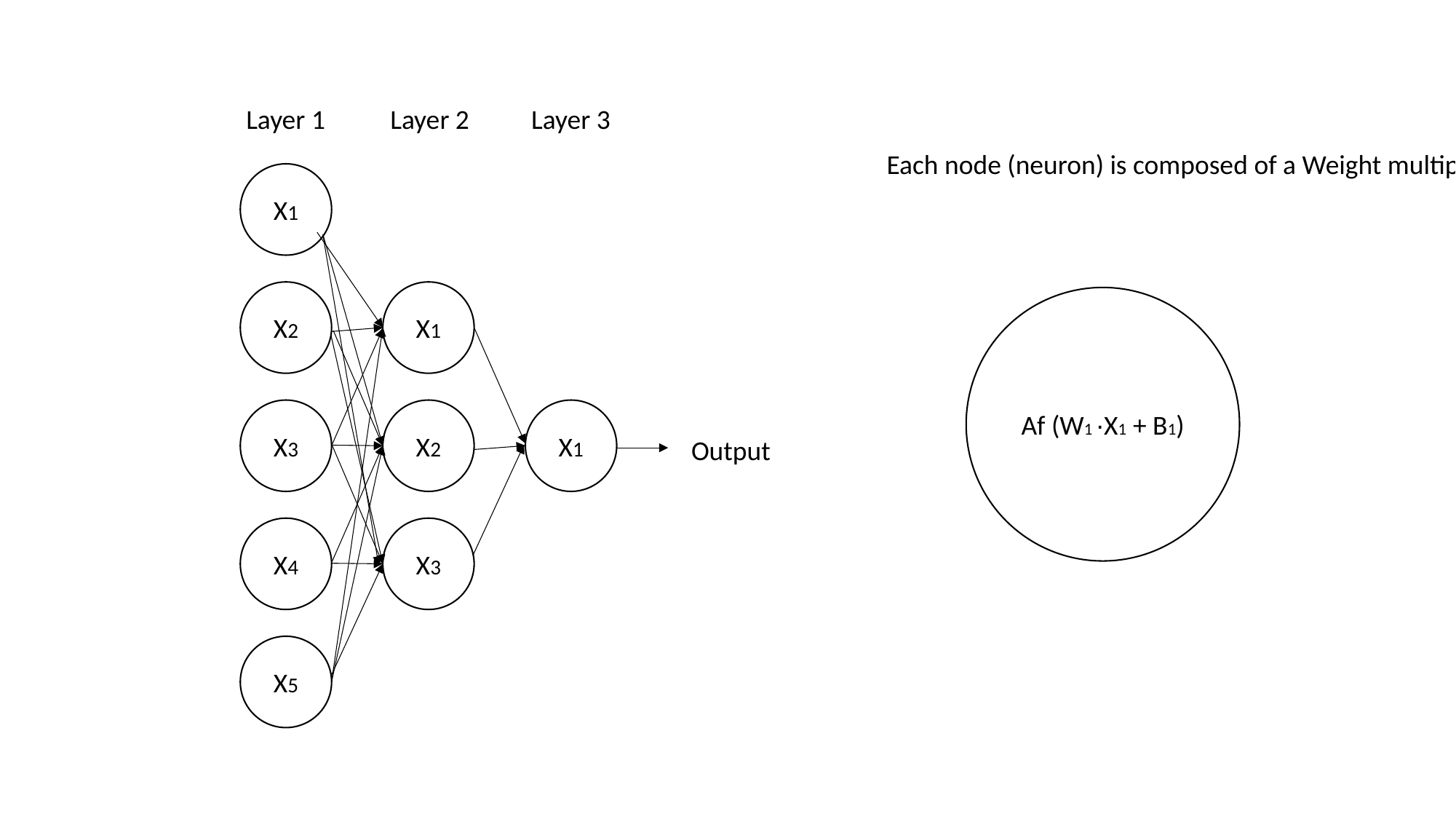

Layer 1
Layer 2
Layer 3
Each node (neuron) is composed of a Weight multiplied by
X1
X2
X1
Af (W1 ∙X1 + B1)
X3
X2
X1
Output
X4
X3
X5